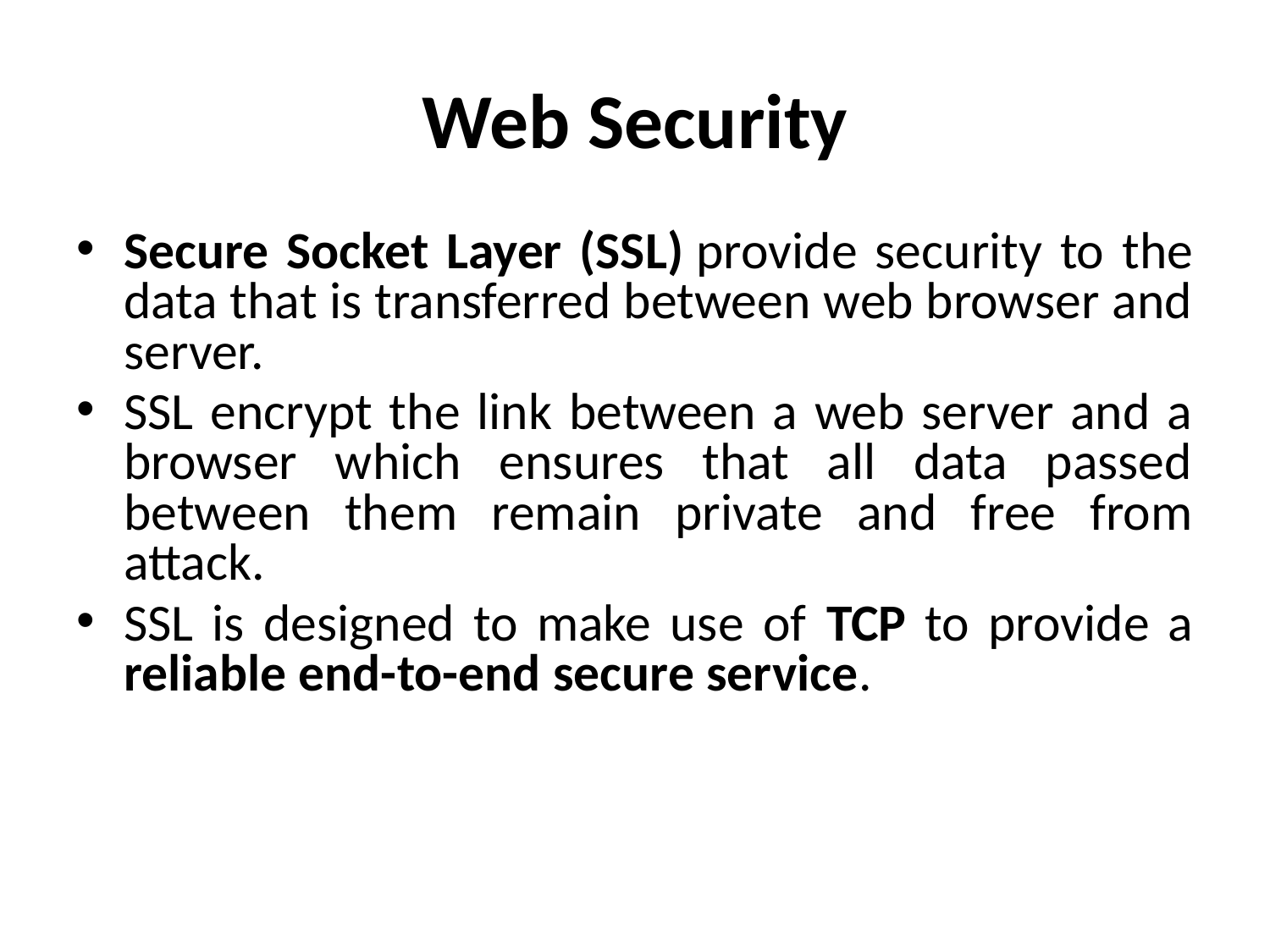

# Web Security
Secure Socket Layer (SSL) provide security to the data that is transferred between web browser and server.
SSL encrypt the link between a web server and a browser which ensures that all data passed between them remain private and free from attack.
SSL is designed to make use of TCP to provide a reliable end-to-end secure service.